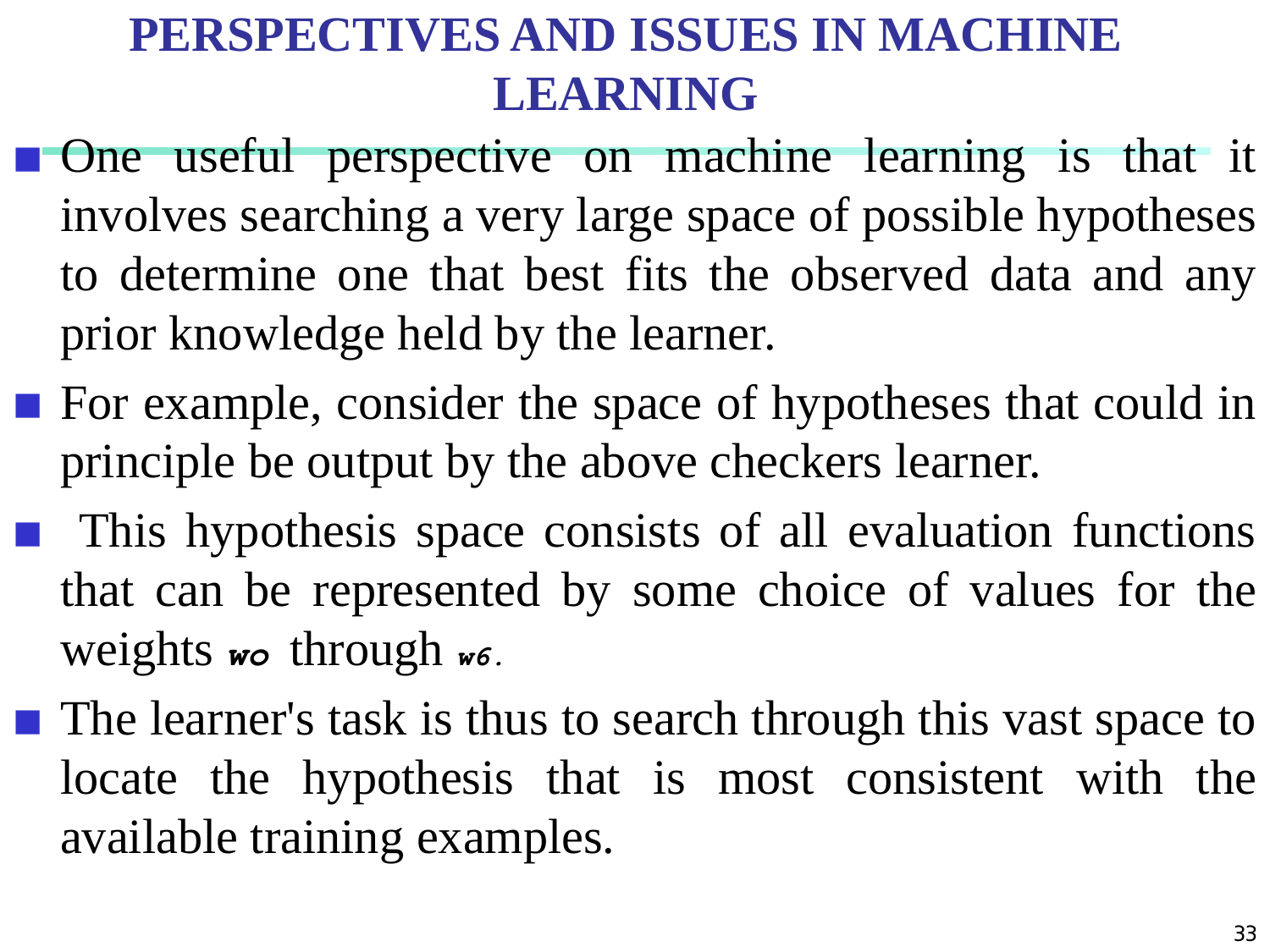

# PERSPECTIVES AND ISSUES IN MACHINE LEARNING
One useful perspective on machine learning is that it involves searching a very large space of possible hypotheses to determine one that best fits the observed data and any prior knowledge held by the learner.
For example, consider the space of hypotheses that could in principle be output by the above checkers learner.
 This hypothesis space consists of all evaluation functions that can be represented by some choice of values for the weights wo through w6.
The learner's task is thus to search through this vast space to locate the hypothesis that is most consistent with the available training examples.
 33